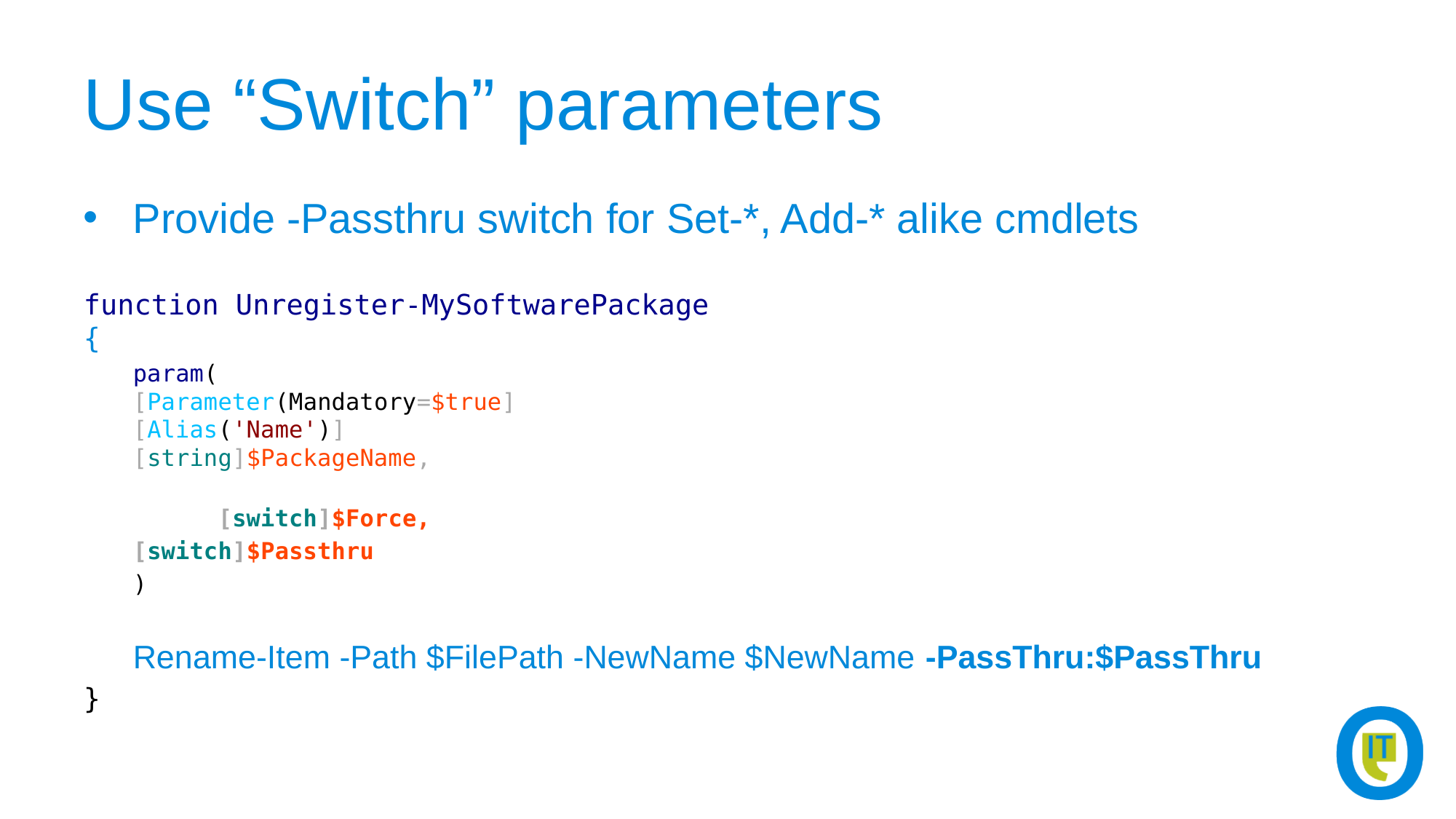

# Use “Switch” parameters
Provide -Passthru switch for Set-*, Add-* alike cmdlets

function Unregister-MySoftwarePackage
{
param(
	[Parameter(Mandatory=$true]
	[Alias('Name')]
	[string]$PackageName,
      [switch]$Force,
	[switch]$Passthru
)

Rename-Item -Path $FilePath -NewName $NewName -PassThru:$PassThru
}